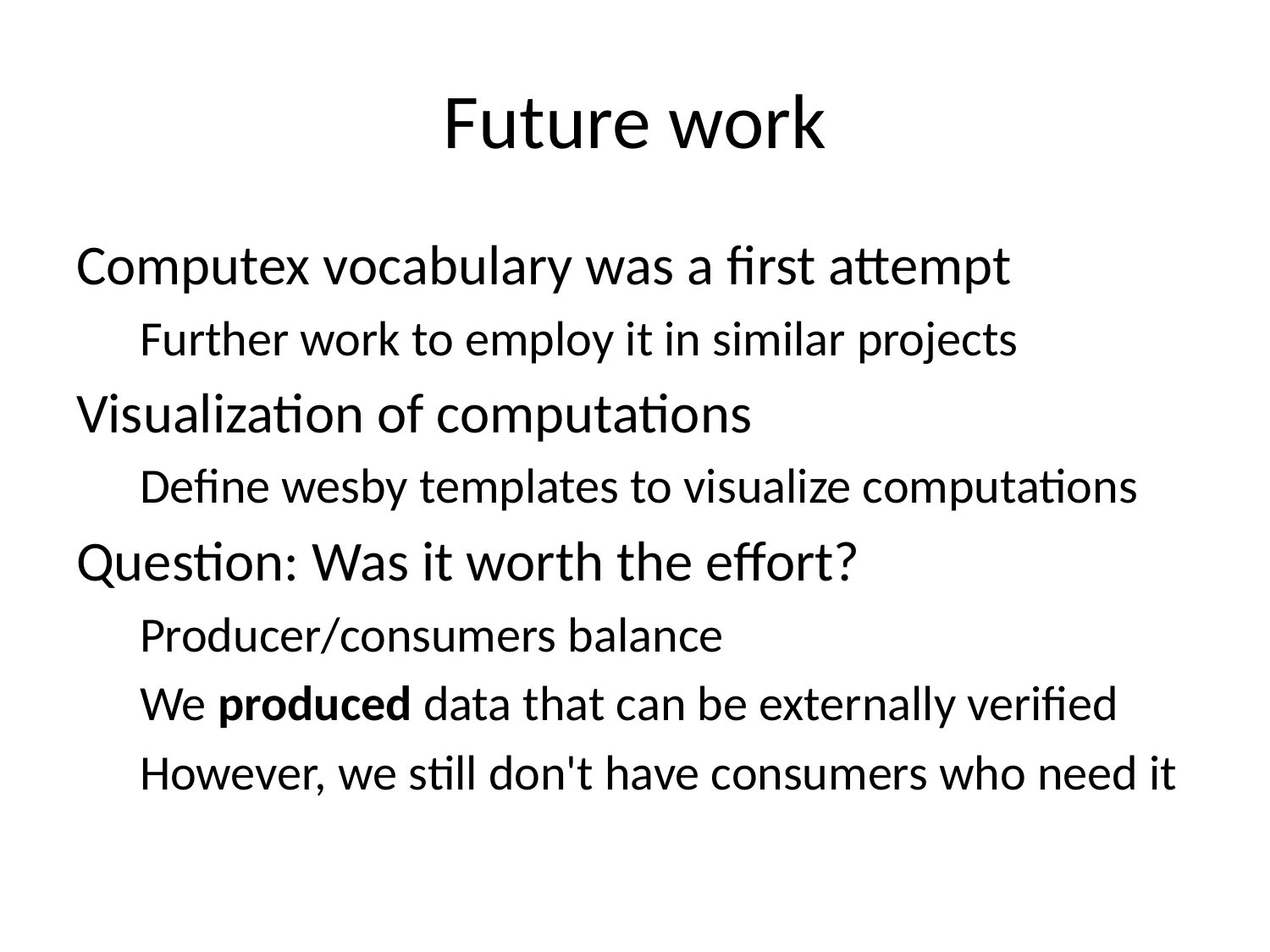

# Future work
Computex vocabulary was a first attempt
Further work to employ it in similar projects
Visualization of computations
Define wesby templates to visualize computations
Question: Was it worth the effort?
Producer/consumers balance
We produced data that can be externally verified
However, we still don't have consumers who need it